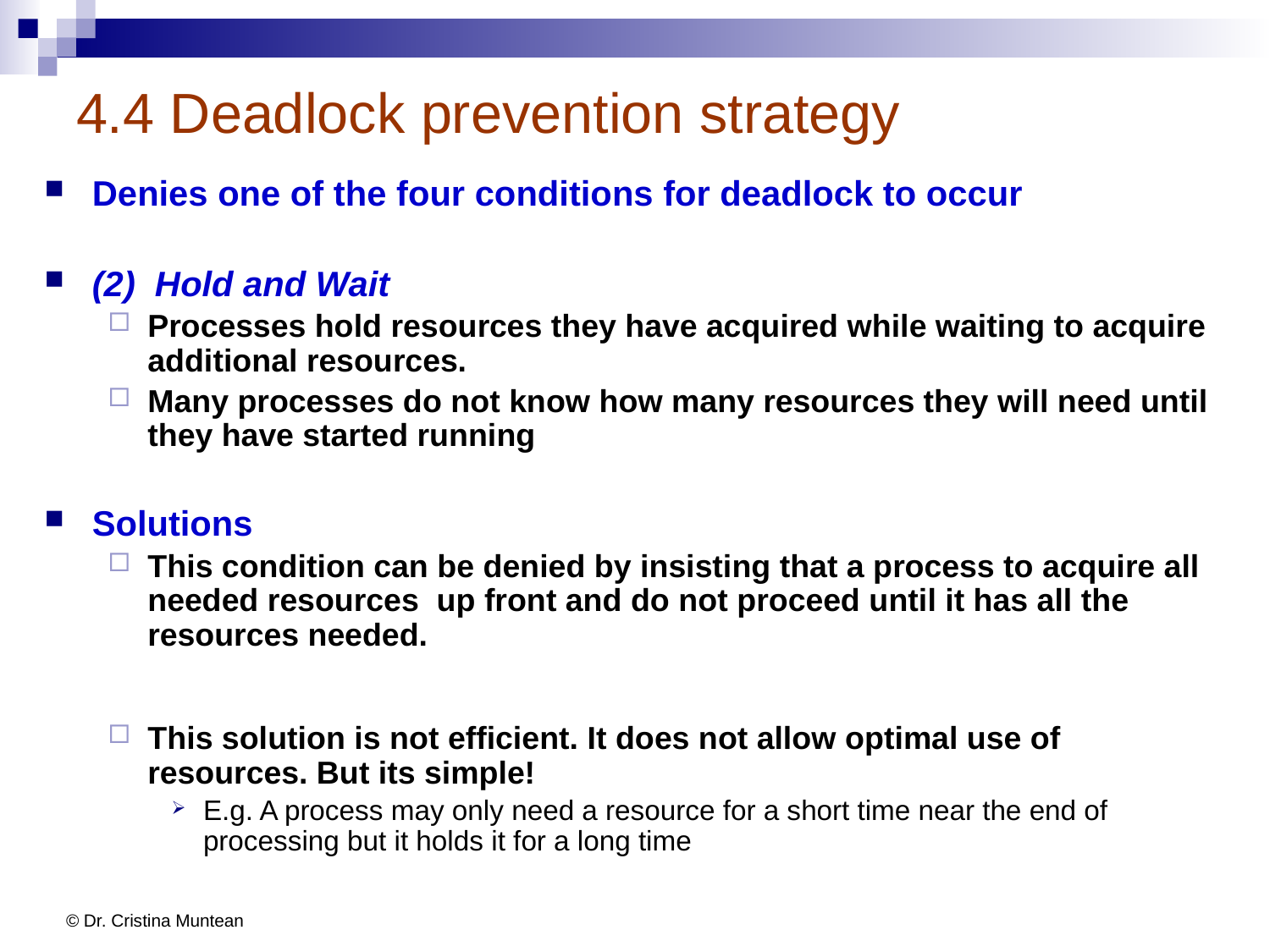

# 4.4 Deadlock prevention strategy
Denies one of the four conditions for deadlock to occur

(2)  Hold and Wait
Processes hold resources they have acquired while waiting to acquire additional resources.
Many processes do not know how many resources they will need until they have started running

Solutions
This condition can be denied by insisting that a process to acquire all needed resources  up front and do not proceed until it has all the resources needed.

This solution is not efficient. It does not allow optimal use of resources. But its simple!
E.g. A process may only need a resource for a short time near the end of processing but it holds it for a long time